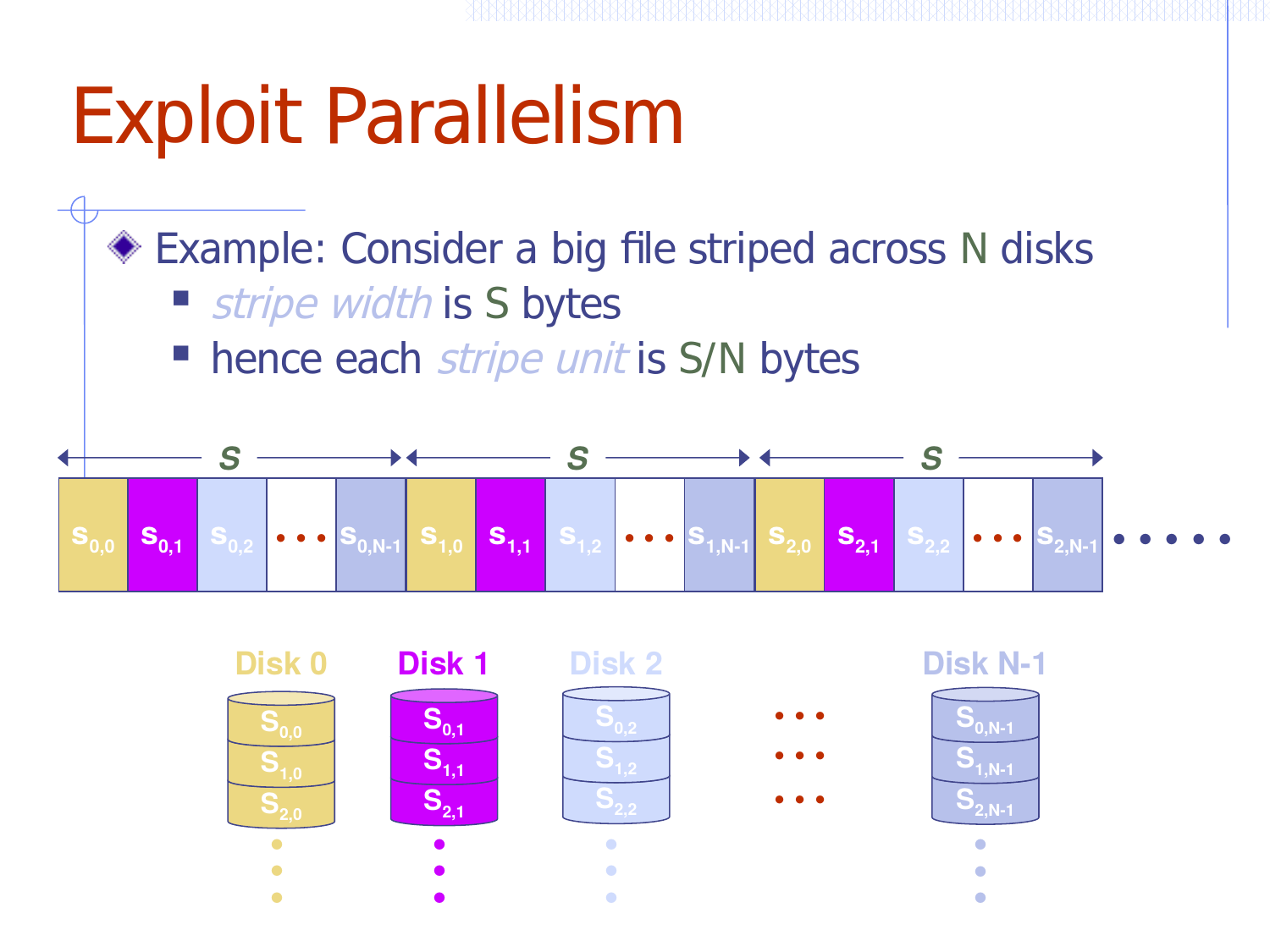

# Exploit Parallelism
Example: Consider a big file striped across N disks
stripe width is S bytes
hence each stripe unit is S/N bytes
S

S

S

s0,0
s0,1
s0,2
• • •
s0,N-1
s1,0
s1,1
s1,2
• • •
s1,N-1
s2,0
s2,1
s2,2
• • •
s2,N-1
• • • • •
Disk 0
Disk 1
Disk 2
Disk N-1
S0,2
• • •
S0,N-1
S0,1
S0,0
• • •
S1,2
S1,N-1
S1,1
S1,0
S2,2
S2,N-1
S2,1
• • •
S2,0
• • •
• • •
• • •
• • •